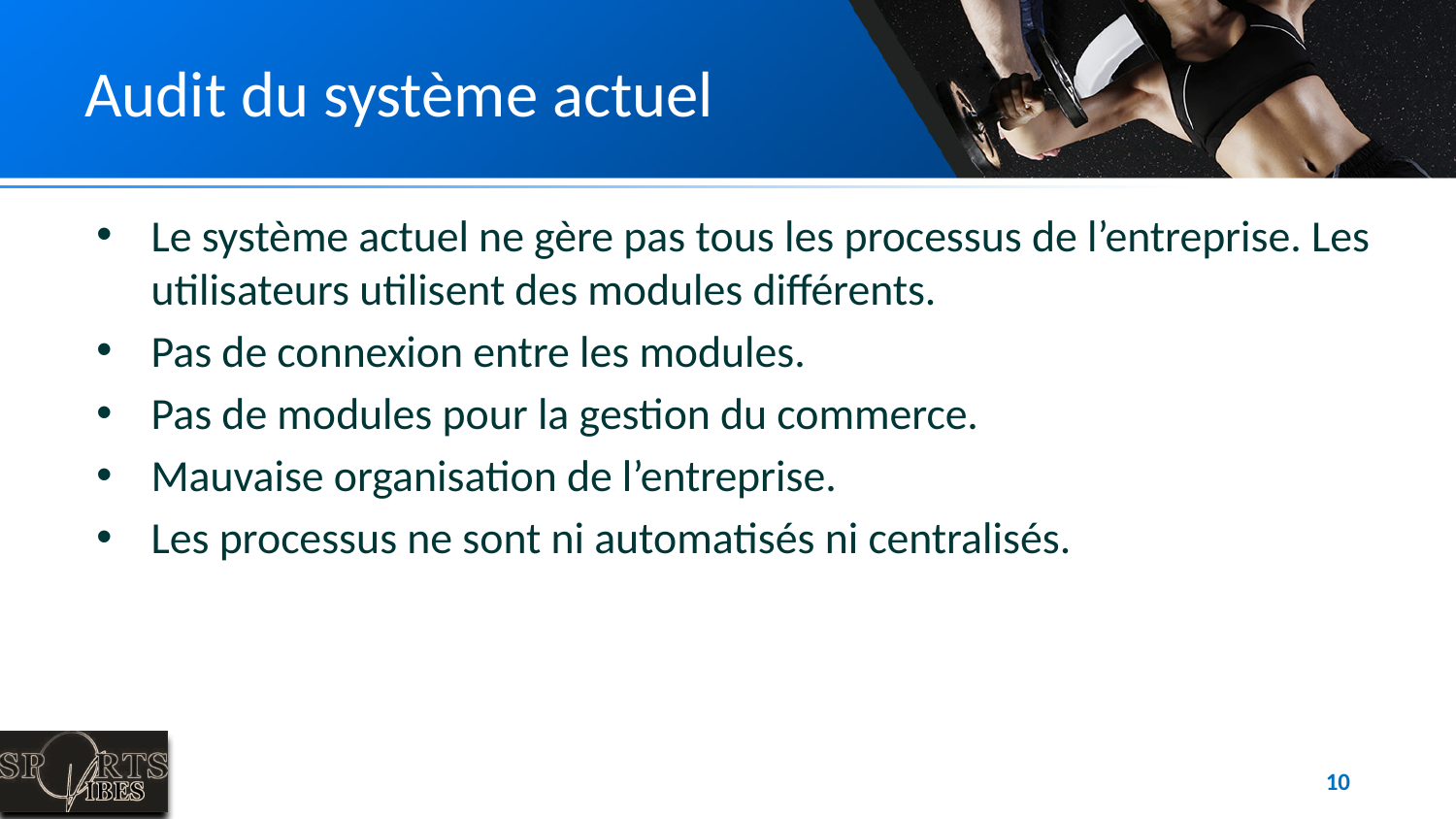

# Audit du système actuel
Le système actuel ne gère pas tous les processus de l’entreprise. Les utilisateurs utilisent des modules différents.
Pas de connexion entre les modules.
Pas de modules pour la gestion du commerce.
Mauvaise organisation de l’entreprise.
Les processus ne sont ni automatisés ni centralisés.

10